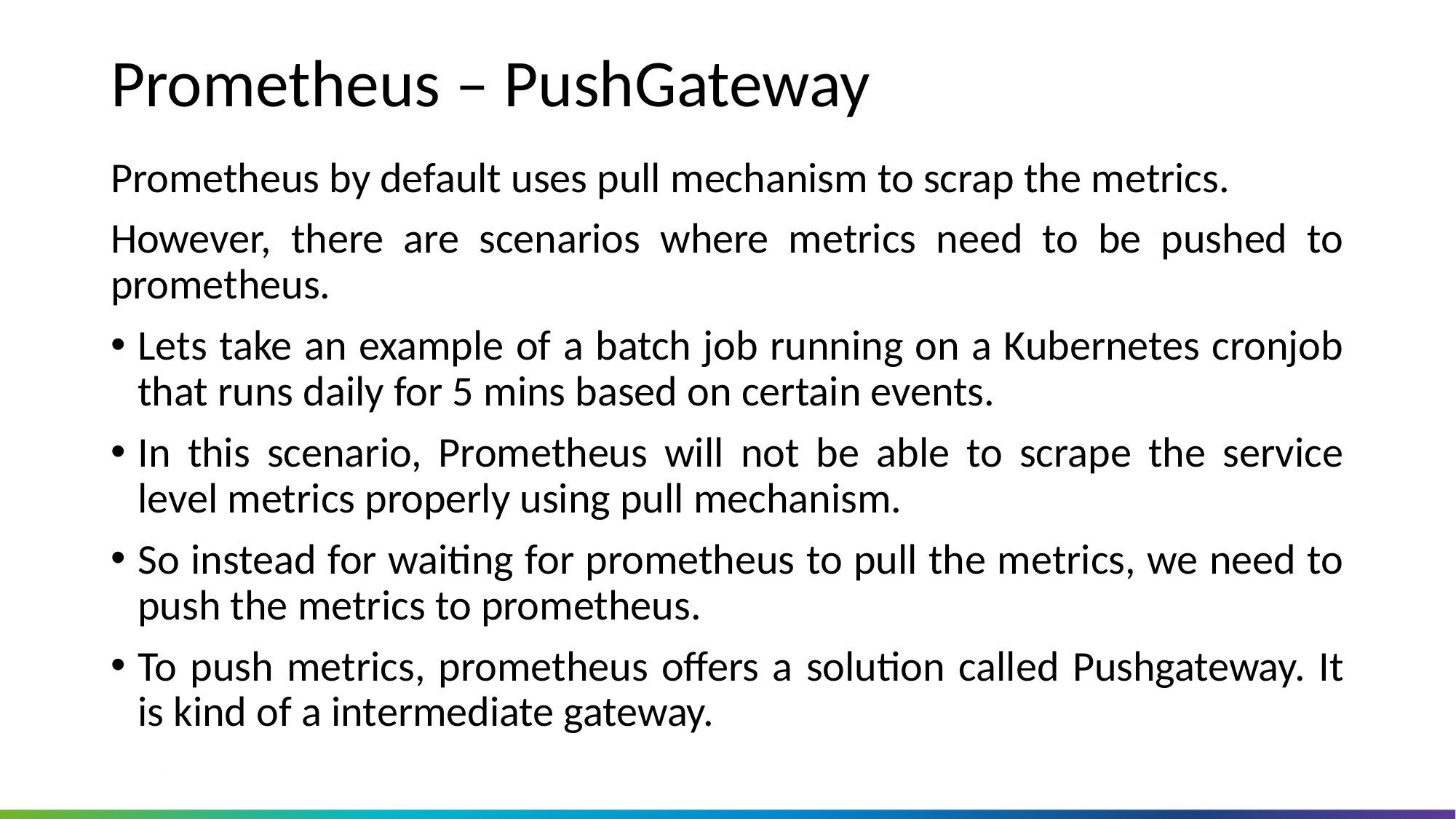

Prometheus – PushGateway
Prometheus by default uses pull mechanism to scrap the metrics.
However, there are scenarios where metrics need to be pushed to prometheus.
Lets take an example of a batch job running on a Kubernetes cronjob that runs daily for 5 mins based on certain events.
In this scenario, Prometheus will not be able to scrape the service level metrics properly using pull mechanism.
So instead for waiting for prometheus to pull the metrics, we need to push the metrics to prometheus.
To push metrics, prometheus offers a solution called Pushgateway. It is kind of a intermediate gateway.